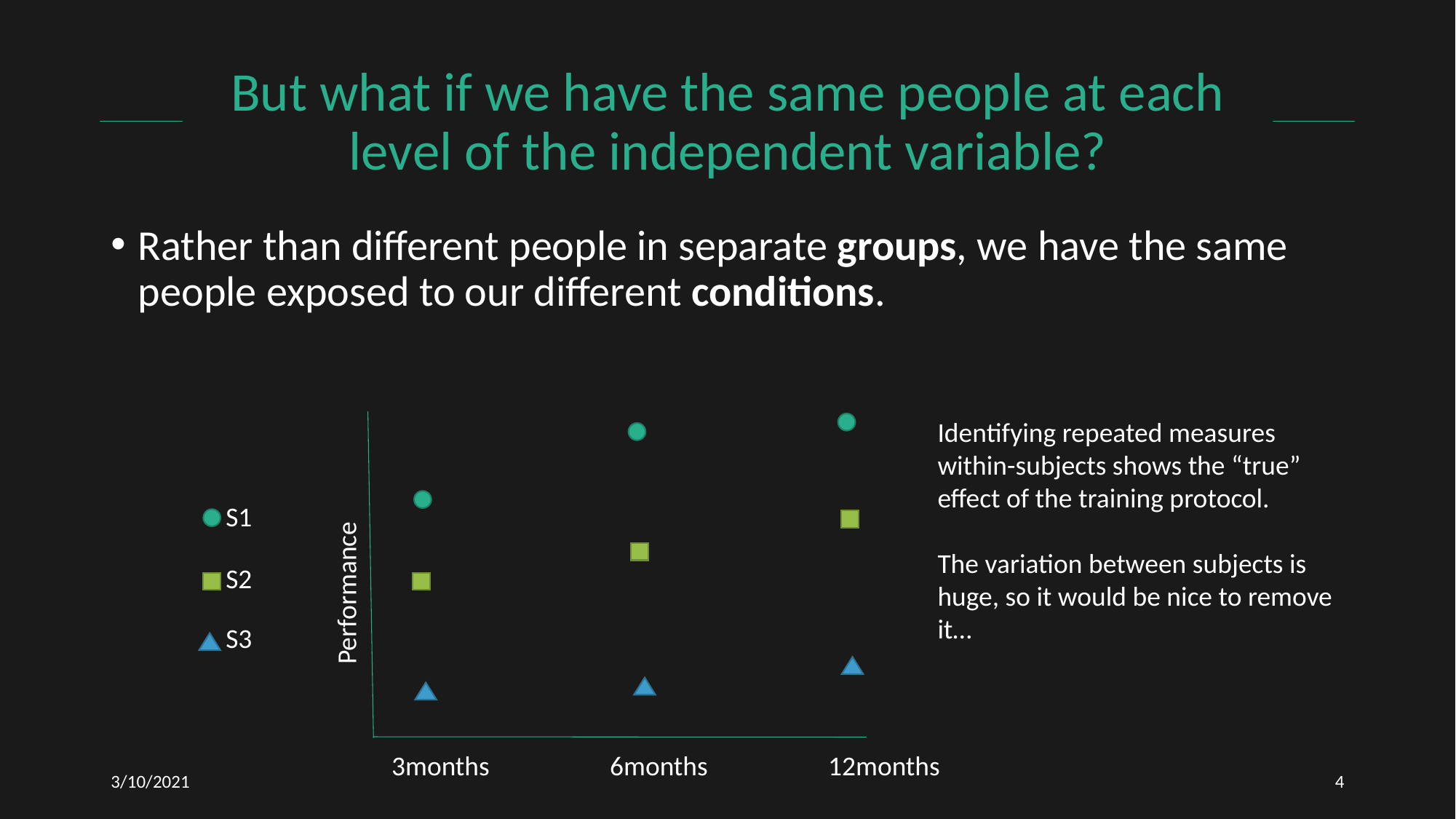

# But what if we have the same people at each level of the independent variable?
Rather than different people in separate groups, we have the same people exposed to our different conditions.
Identifying repeated measures within-subjects shows the “true” effect of the training protocol.

The variation between subjects is huge, so it would be nice to remove it…

S1

Performance
S2

S3

3months		6months		12months
3/10/2021
4